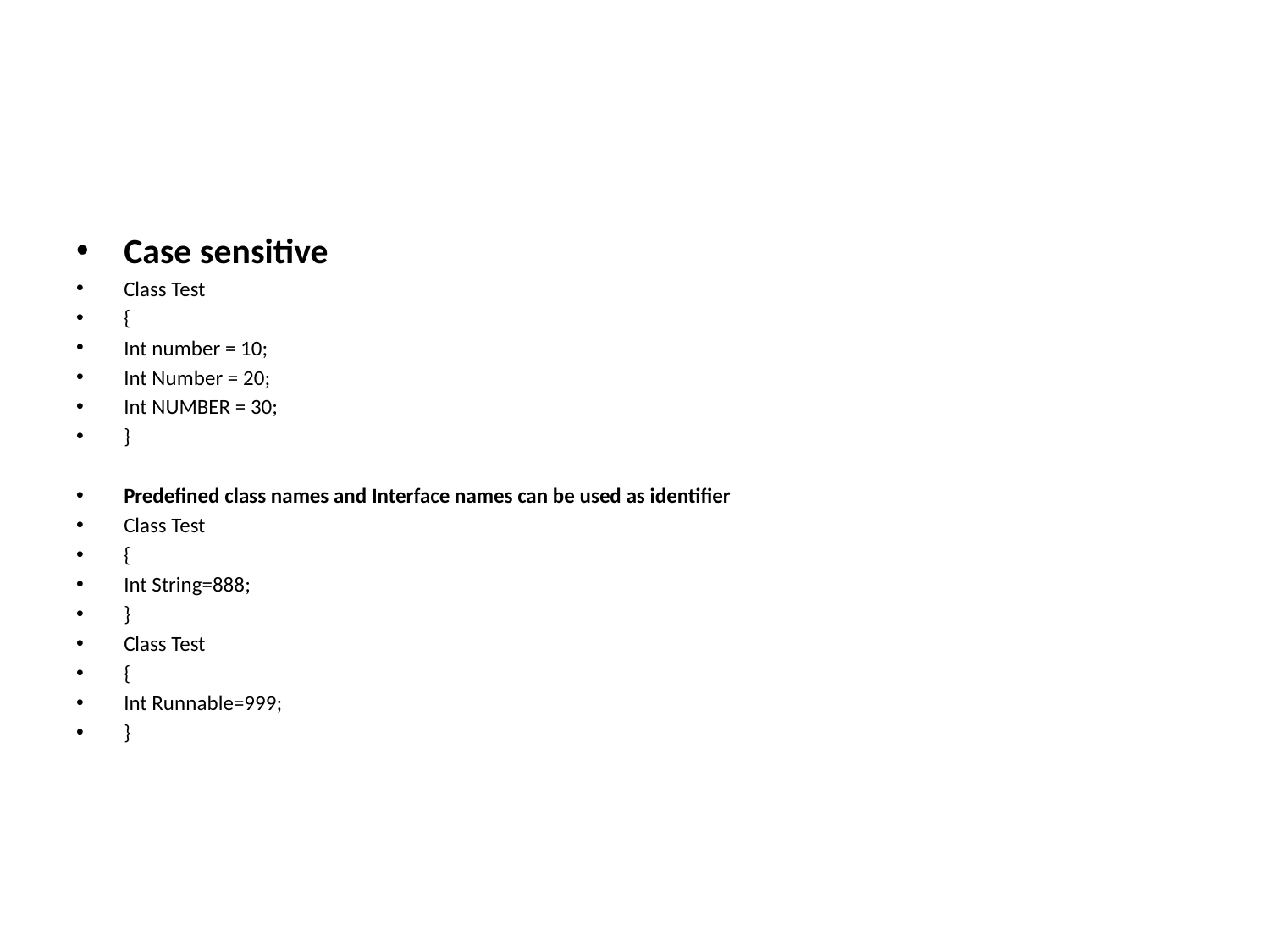

#
Case sensitive
Class Test
{
Int number = 10;
Int Number = 20;
Int NUMBER = 30;
}

Predefined class names and Interface names can be used as identifier
Class Test
{
Int String=888;
}
Class Test
{
Int Runnable=999;
}